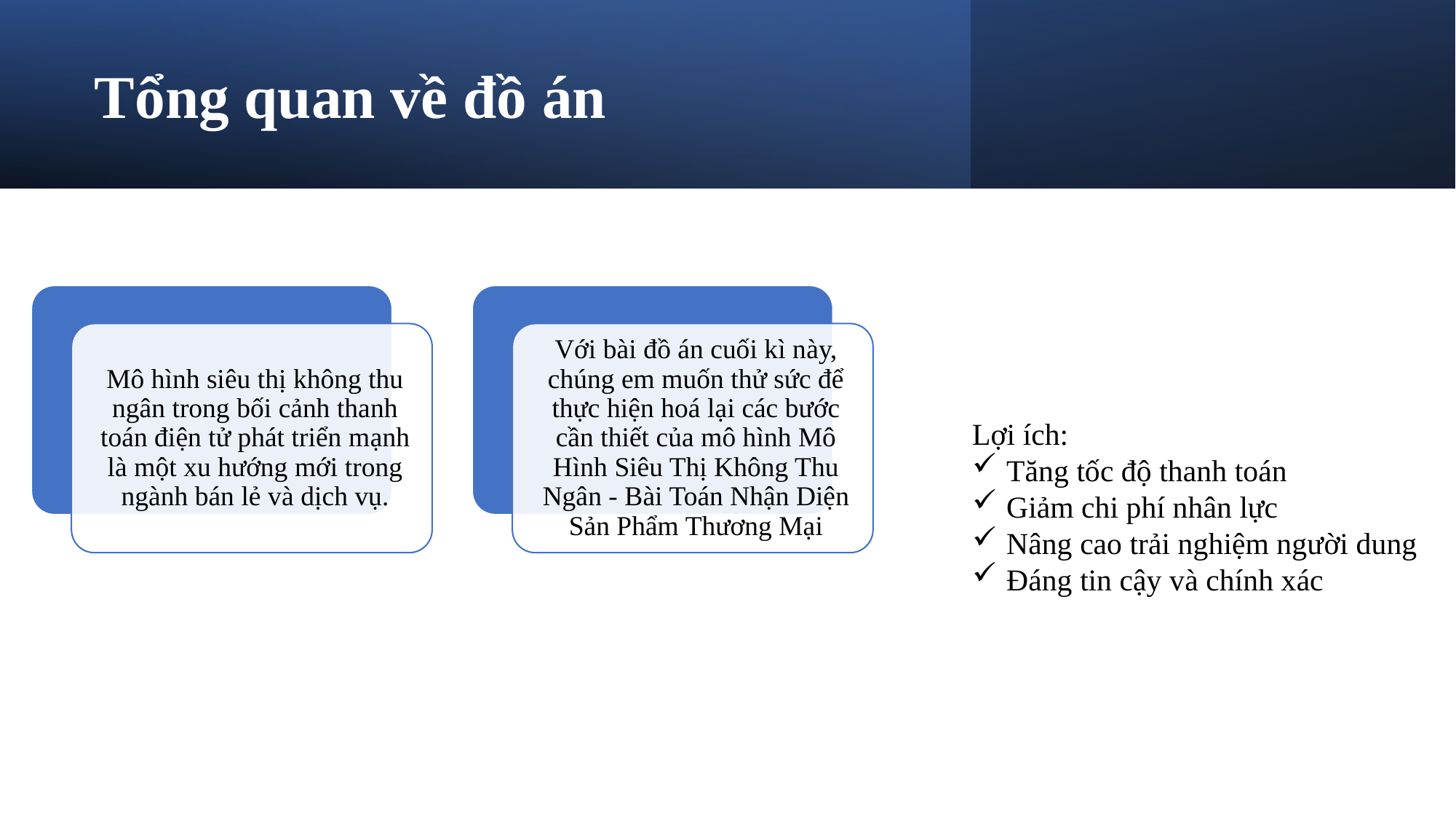

Tổng quan về đồ án
Mô hình siêu thị không thu ngân trong bối cảnh thanh toán điện tử phát triển mạnh là một xu hướng mới trong ngành bán lẻ và dịch vụ.
Với bài đồ án cuối kì này, chúng em muốn thử sức để thực hiện hoá lại các bước cần thiết của mô hình Mô Hình Siêu Thị Không Thu Ngân - Bài Toán Nhận Diện Sản Phẩm Thương Mại
Lợi ích:
Tăng tốc độ thanh toán
Giảm chi phí nhân lực
Nâng cao trải nghiệm người dung
Đáng tin cậy và chính xác